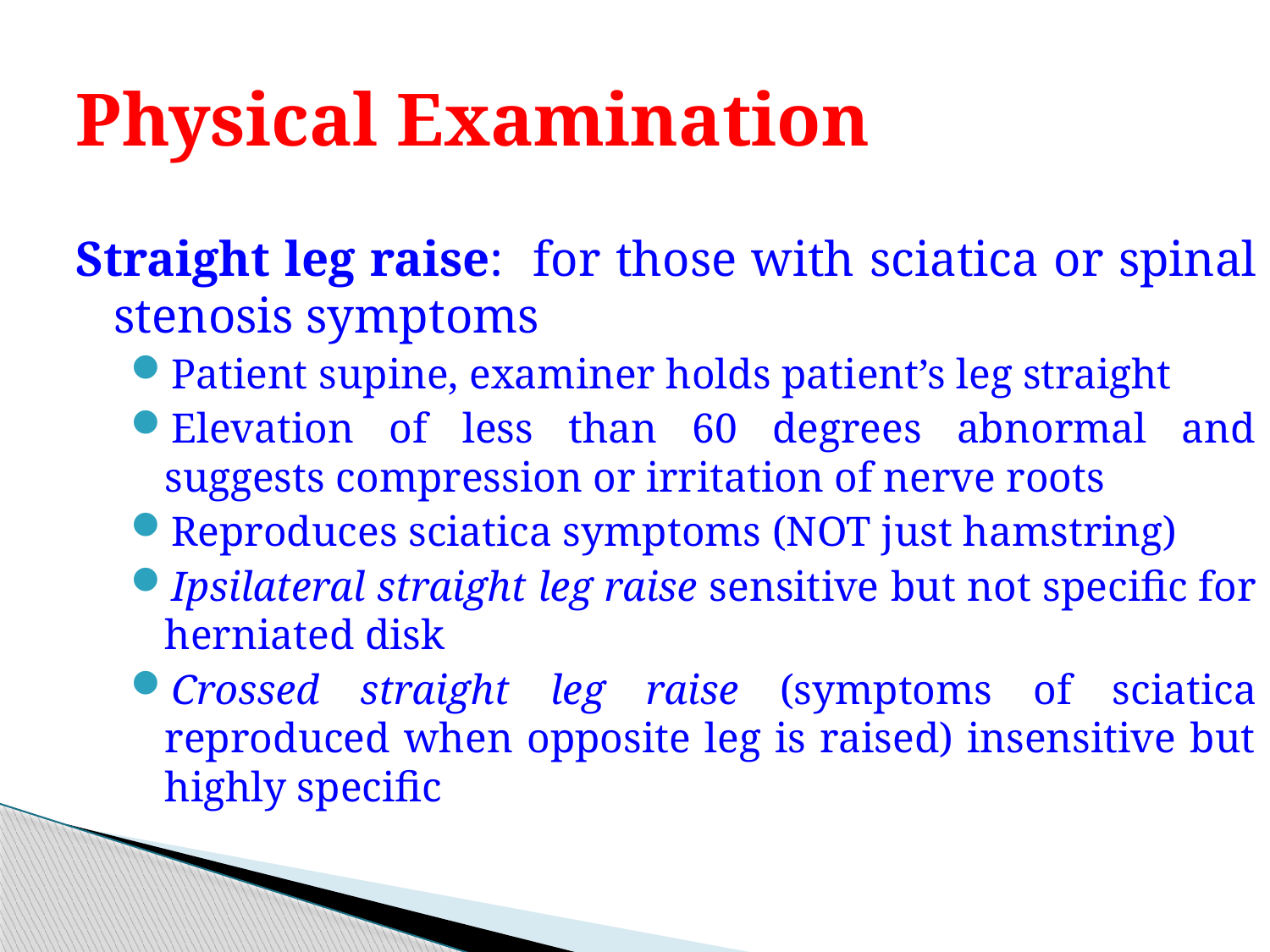

# Physical Examination
Straight leg raise:  for those with sciatica or spinal stenosis symptoms
Patient supine, examiner holds patient’s leg straight
Elevation of less than 60 degrees abnormal and suggests compression or irritation of nerve roots
Reproduces sciatica symptoms (NOT just hamstring)
Ipsilateral straight leg raise sensitive but not specific for herniated disk
Crossed straight leg raise (symptoms of sciatica reproduced when opposite leg is raised) insensitive but highly specific